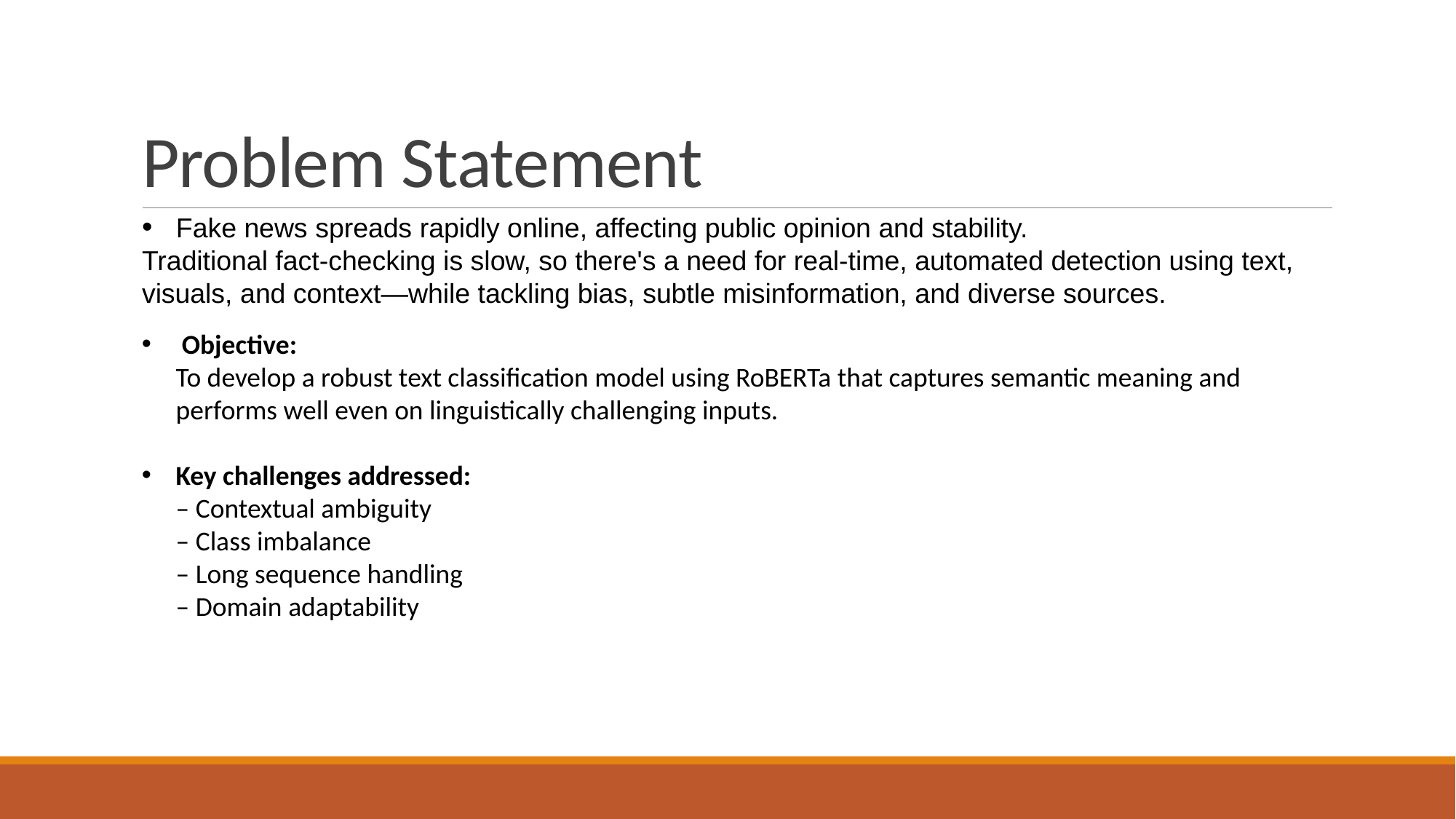

# Problem Statement
Fake news spreads rapidly online, affecting public opinion and stability.
Traditional fact-checking is slow, so there's a need for real-time, automated detection using text, visuals, and context—while tackling bias, subtle misinformation, and diverse sources.

 Objective:
To develop a robust text classification model using RoBERTa that captures semantic meaning and performs well even on linguistically challenging inputs.

Key challenges addressed:
– Contextual ambiguity
– Class imbalance
– Long sequence handling
– Domain adaptability